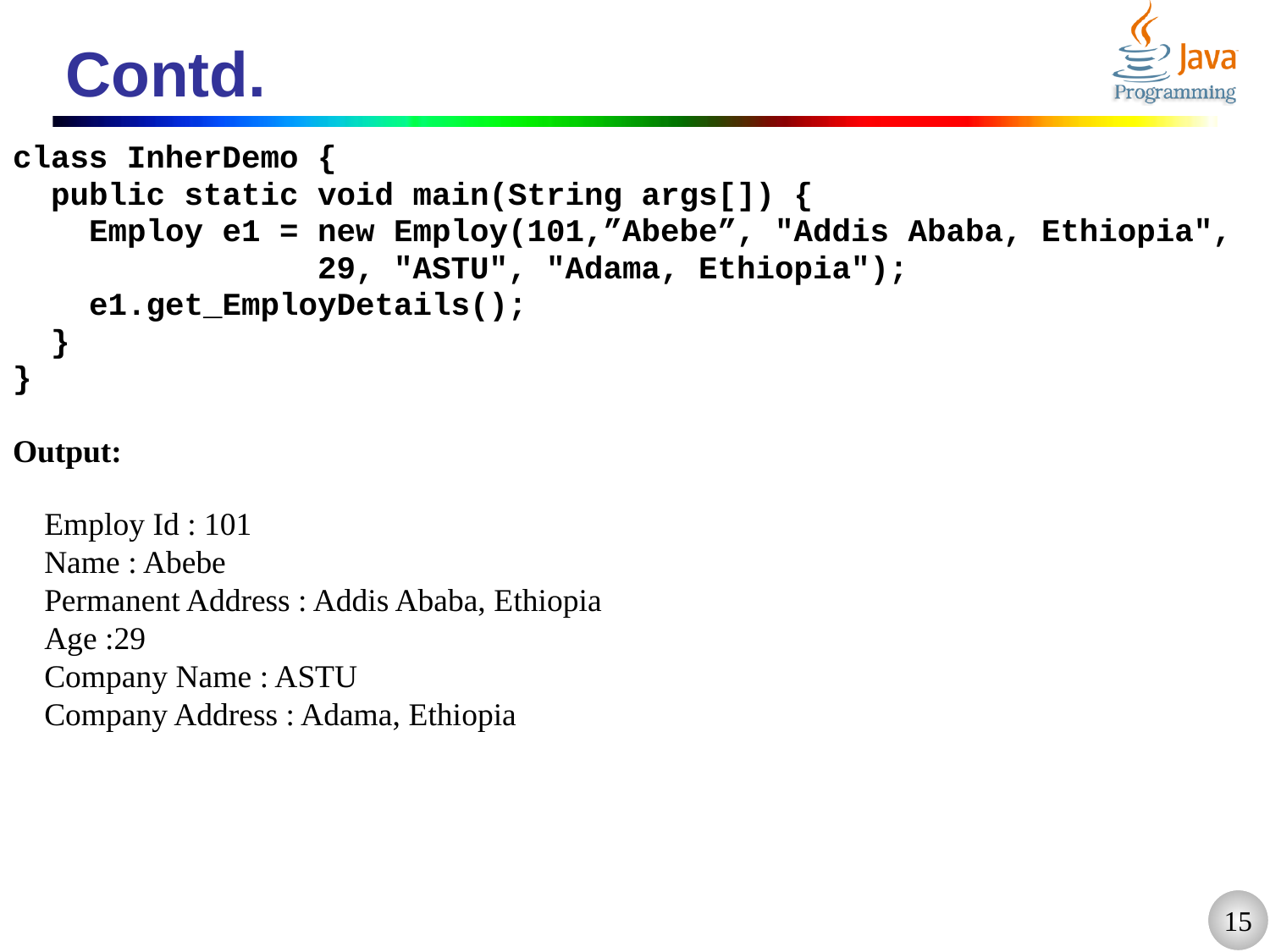

# Contd.
class InherDemo {
  public static void main(String args[]) {
    Employ e1 = new Employ(101,”Abebe”, "Addis Ababa, Ethiopia",
                29, "ASTU", "Adama, Ethiopia");
    e1.get_EmployDetails();
  }
}

Output:
Employ Id : 101
Name : Abebe
Permanent Address : Addis Ababa, Ethiopia
Age :29
Company Name : ASTU
Company Address : Adama, Ethiopia